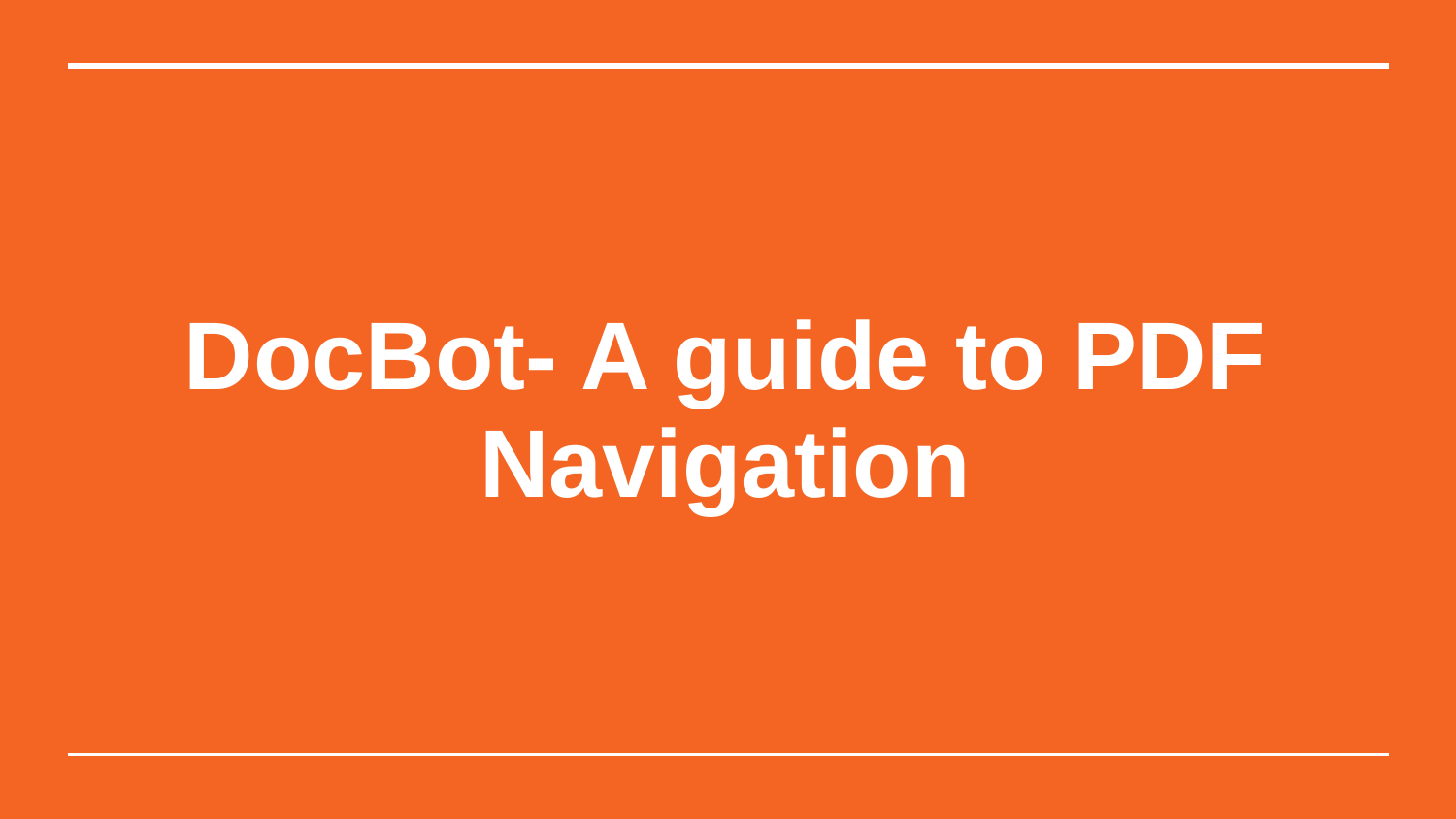

# DocBot- A guide to PDF Navigation